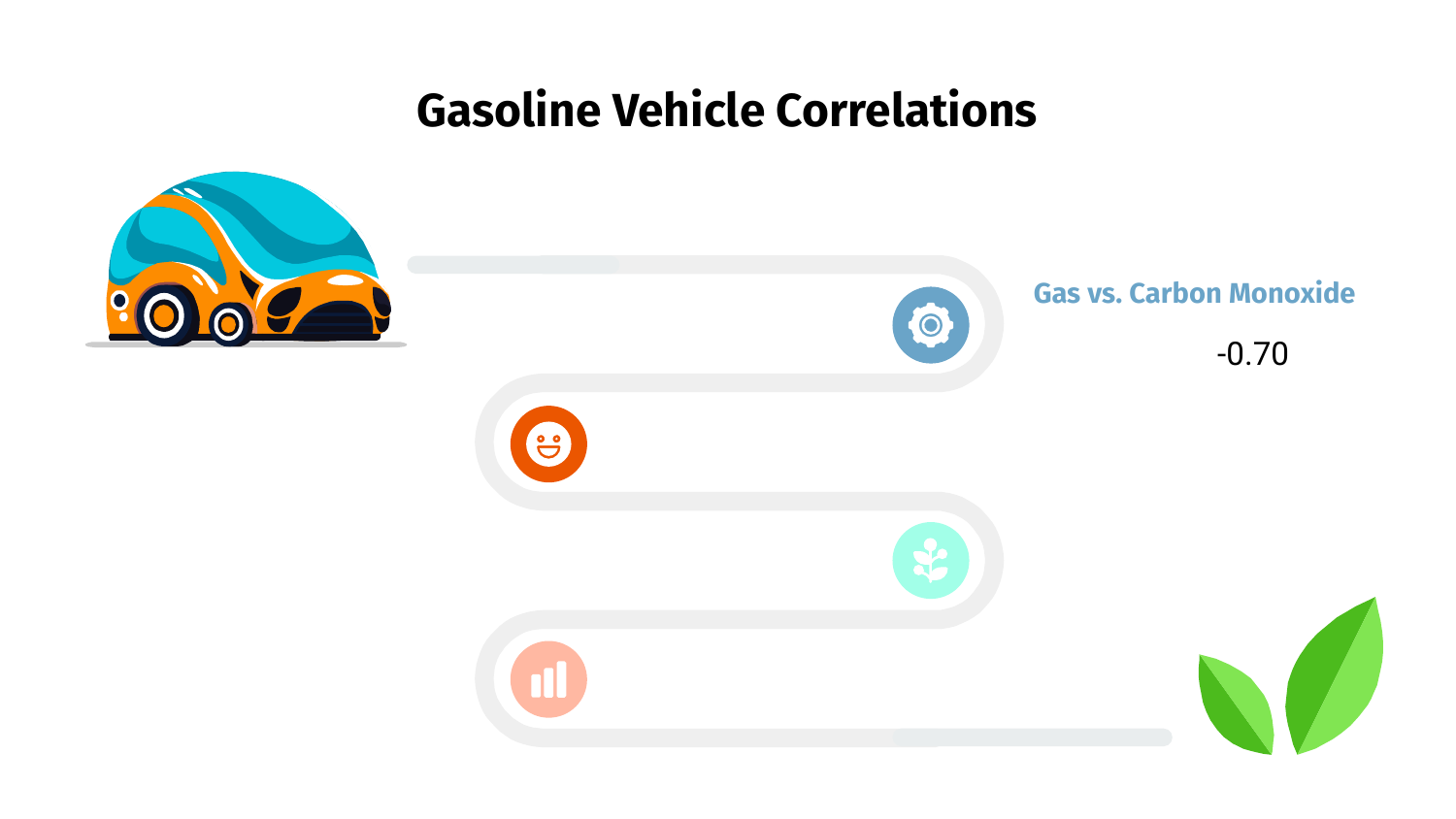

# Gasoline Vehicle Correlations

Gas vs. Carbon Monoxide
-0.70